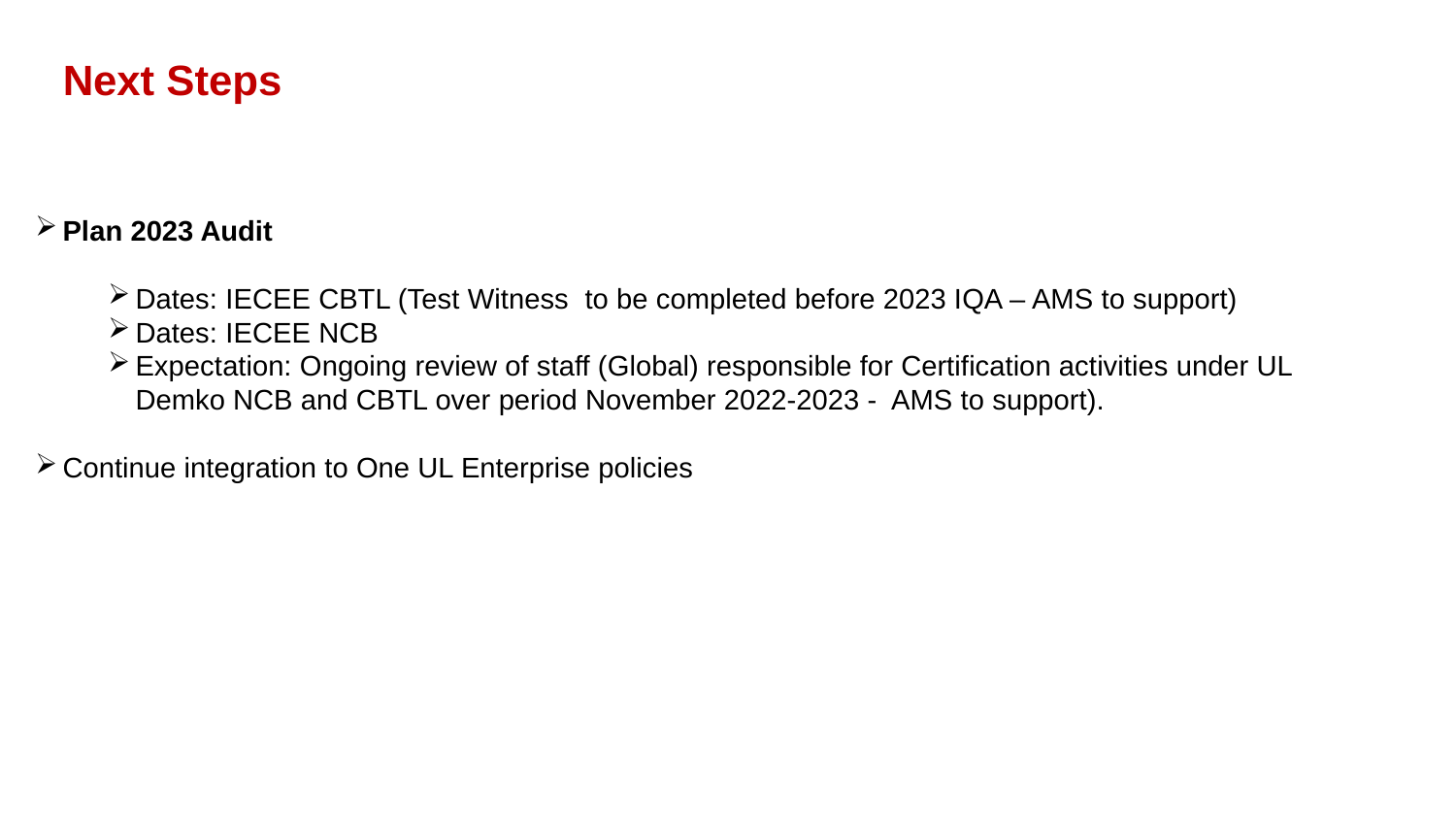

Next Steps
Plan 2023 Audit

Dates: IECEE CBTL (Test Witness  to be completed before 2023 IQA – AMS to support)
Dates: IECEE NCB
Expectation: Ongoing review of staff (Global) responsible for Certification activities under UL Demko NCB and CBTL over period November 2022-2023 -  AMS to support).

Continue integration to One UL Enterprise policies